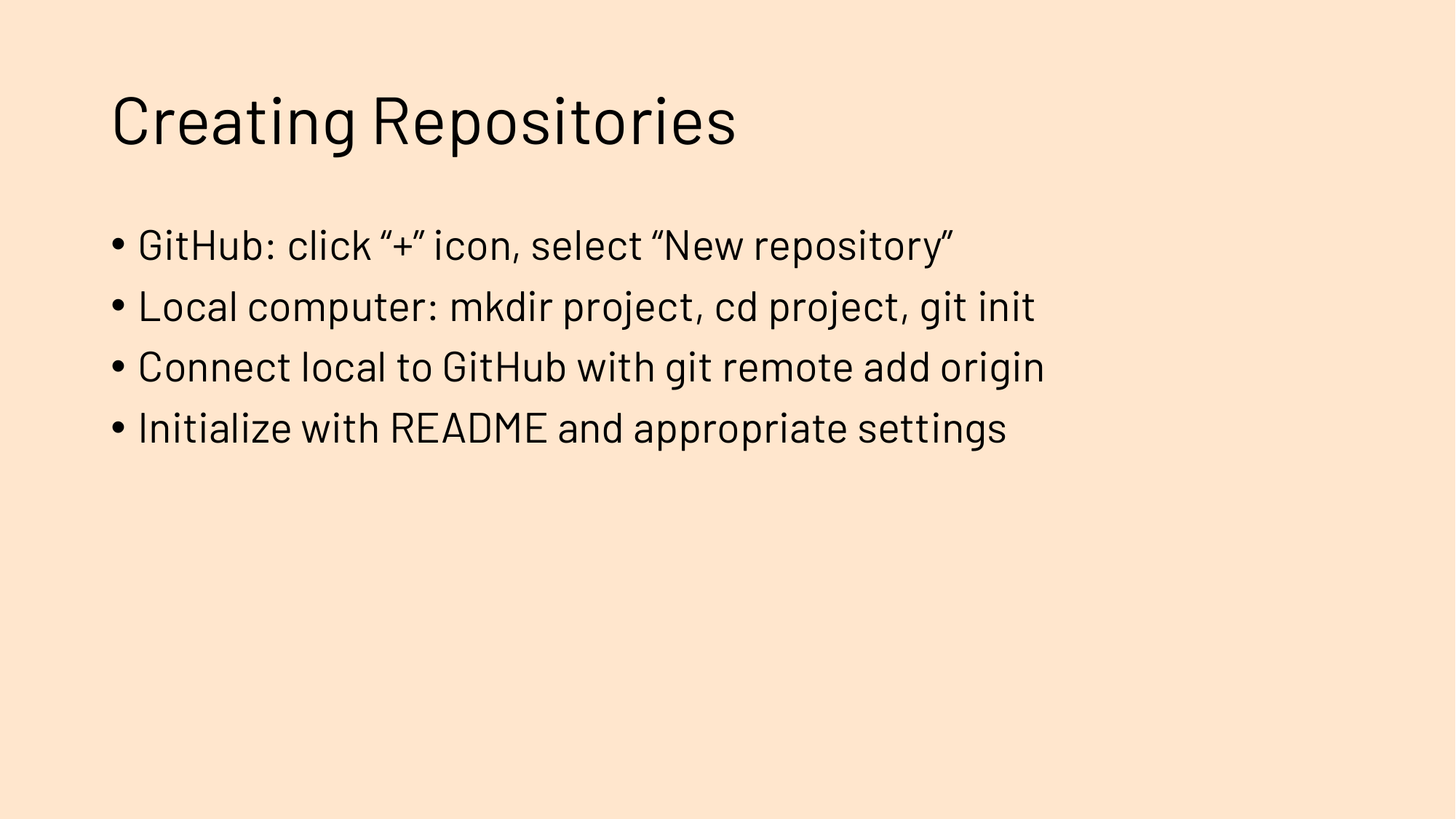

# Creating Repositories
GitHub: click “+” icon, select “New repository”
Local computer: mkdir project, cd project, git init
Connect local to GitHub with git remote add origin
Initialize with README and appropriate settings